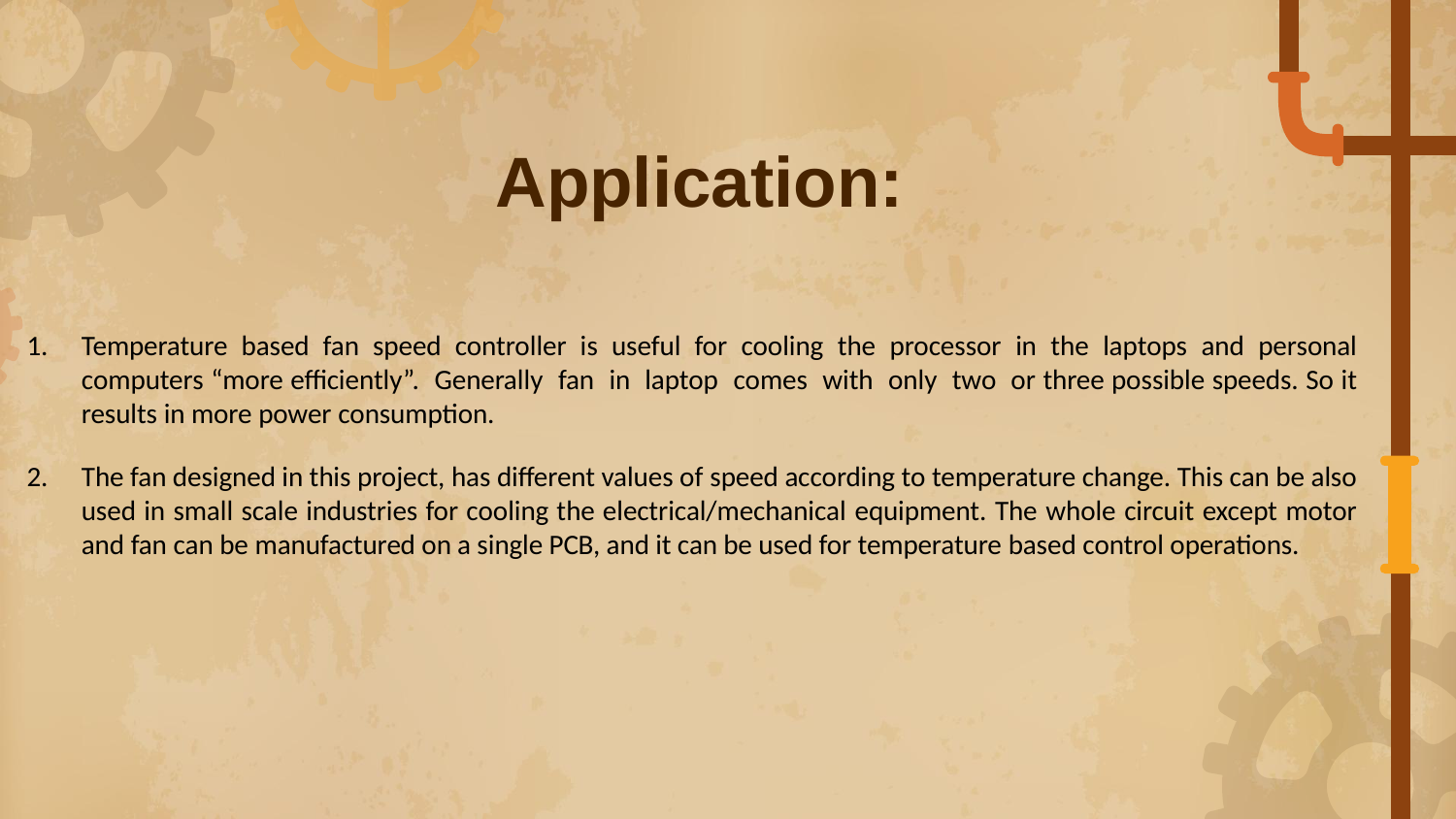

Application:
Temperature based fan speed controller is useful for cooling the processor in the laptops and personal computers “more efficiently”. Generally fan in laptop comes with only two or three possible speeds. So it results in more power consumption.

The fan designed in this project, has different values of speed according to temperature change. This can be also used in small scale industries for cooling the electrical/mechanical equipment. The whole circuit except motor and fan can be manufactured on a single PCB, and it can be used for temperature based control operations.